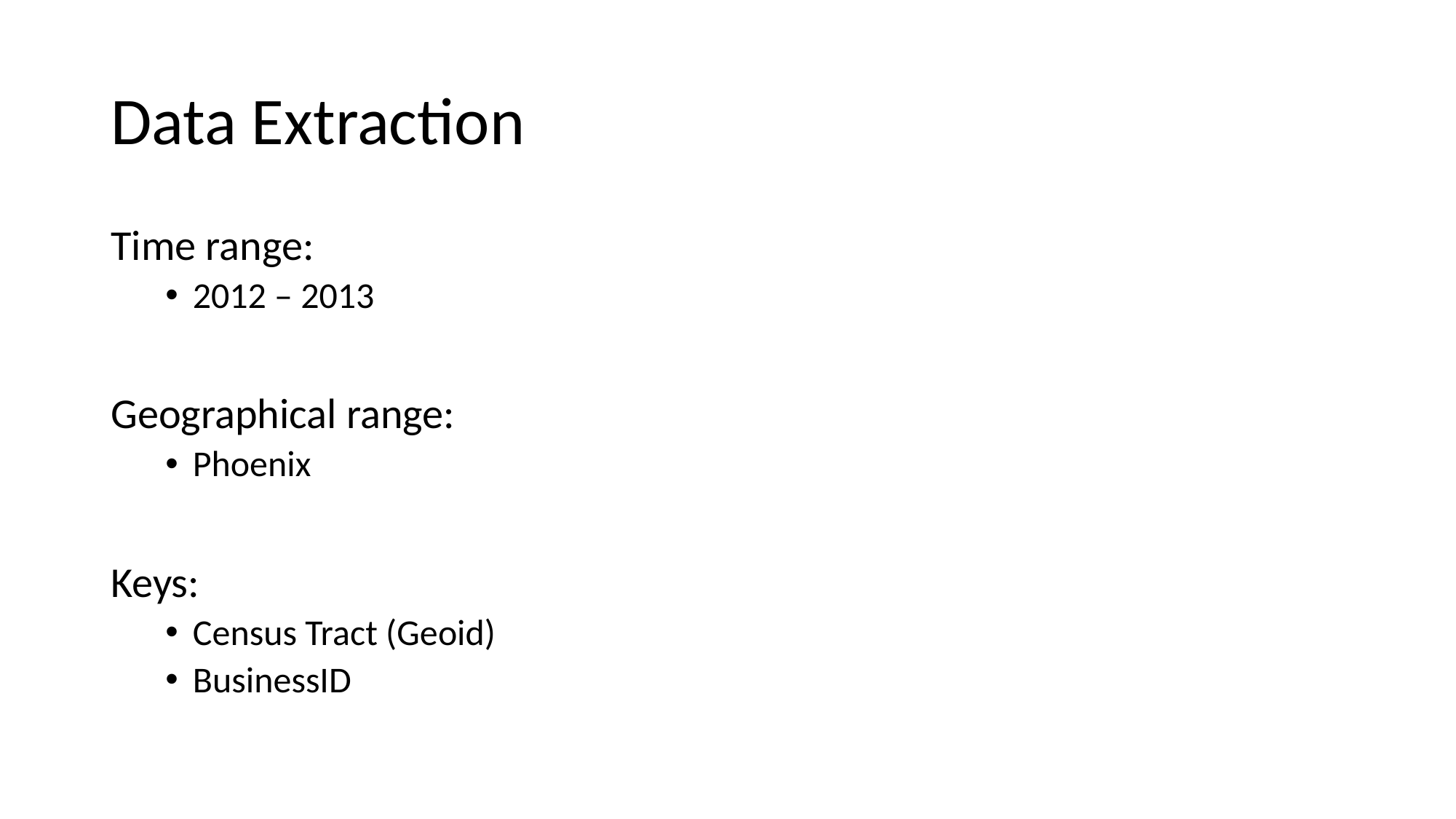

# Data Extraction
Time range:
2012 – 2013

Geographical range:
Phoenix

Keys:
Census Tract (Geoid)
BusinessID